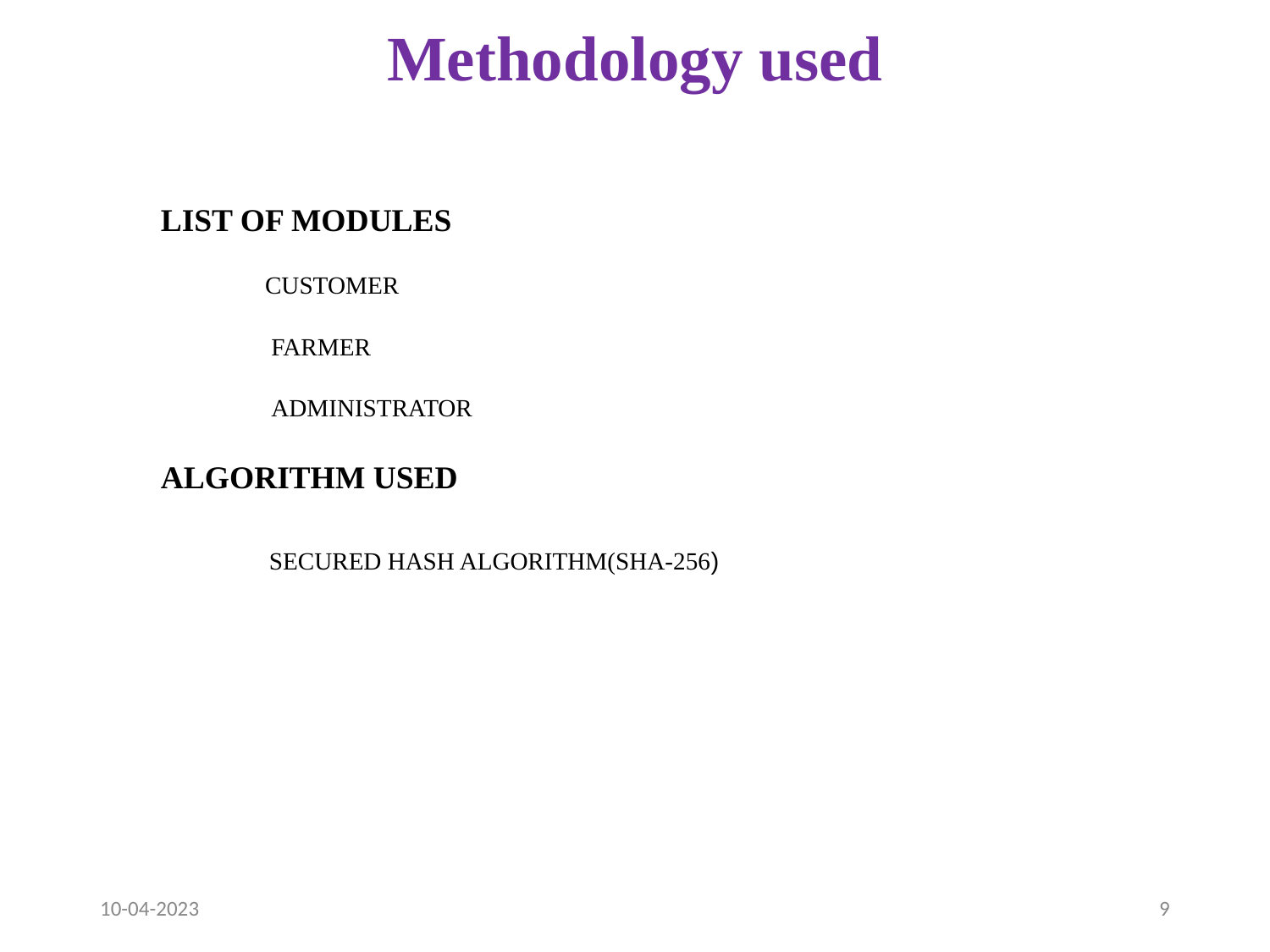

# Methodology used
LIST OF MODULES
                 CUSTOMER
                  FARMER
                  ADMINISTRATOR
ALGORITHM USED

SECURED HASH ALGORITHM(SHA-256)
10-04-2023
9